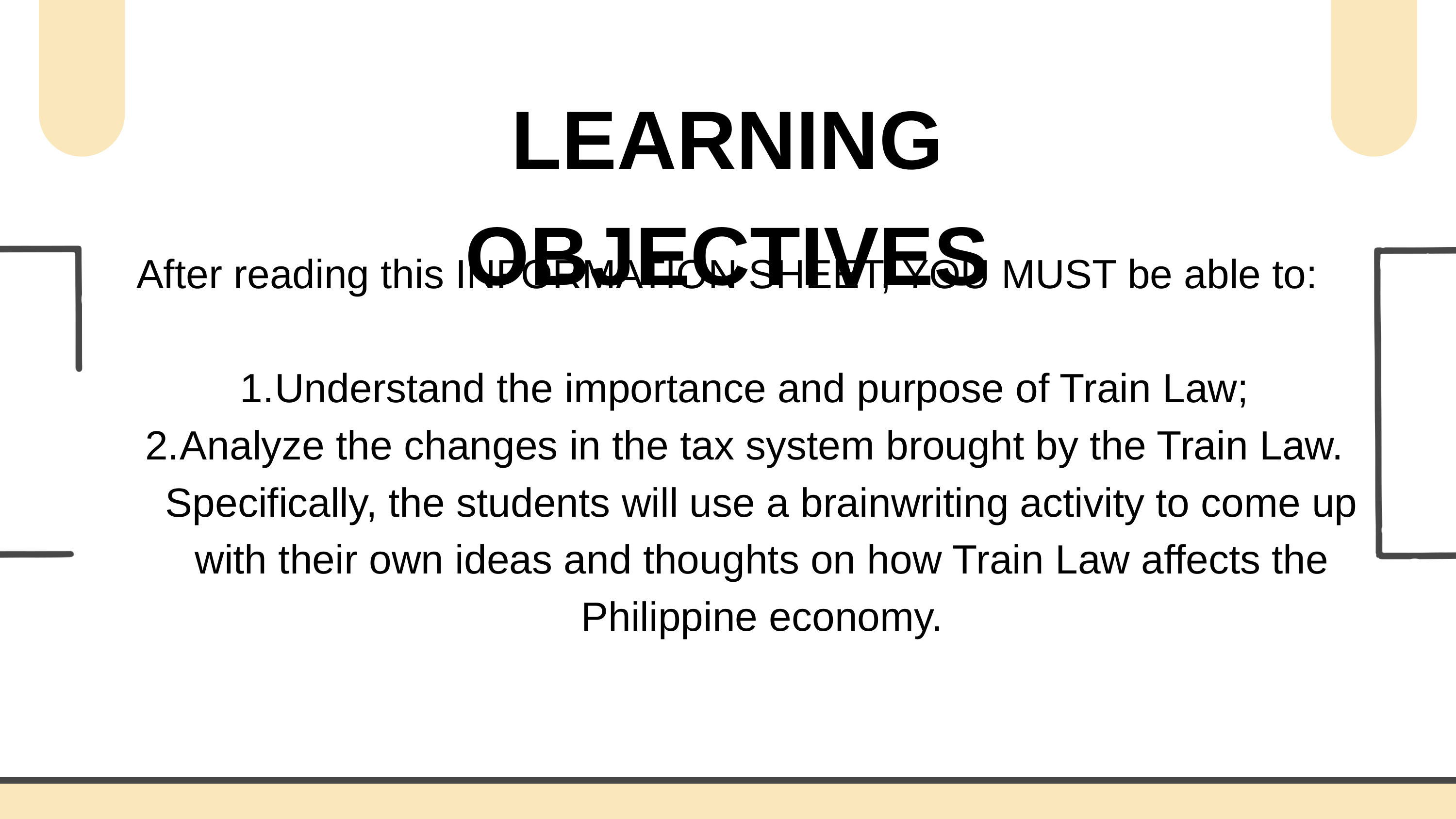

LEARNING OBJECTIVES

After reading this INFORMATION SHEET, YOU MUST be able to:

Understand the importance and purpose of Train Law;
Analyze the changes in the tax system brought by the Train Law. Specifically, the students will use a brainwriting activity to come up with their own ideas and thoughts on how Train Law affects the Philippine economy.